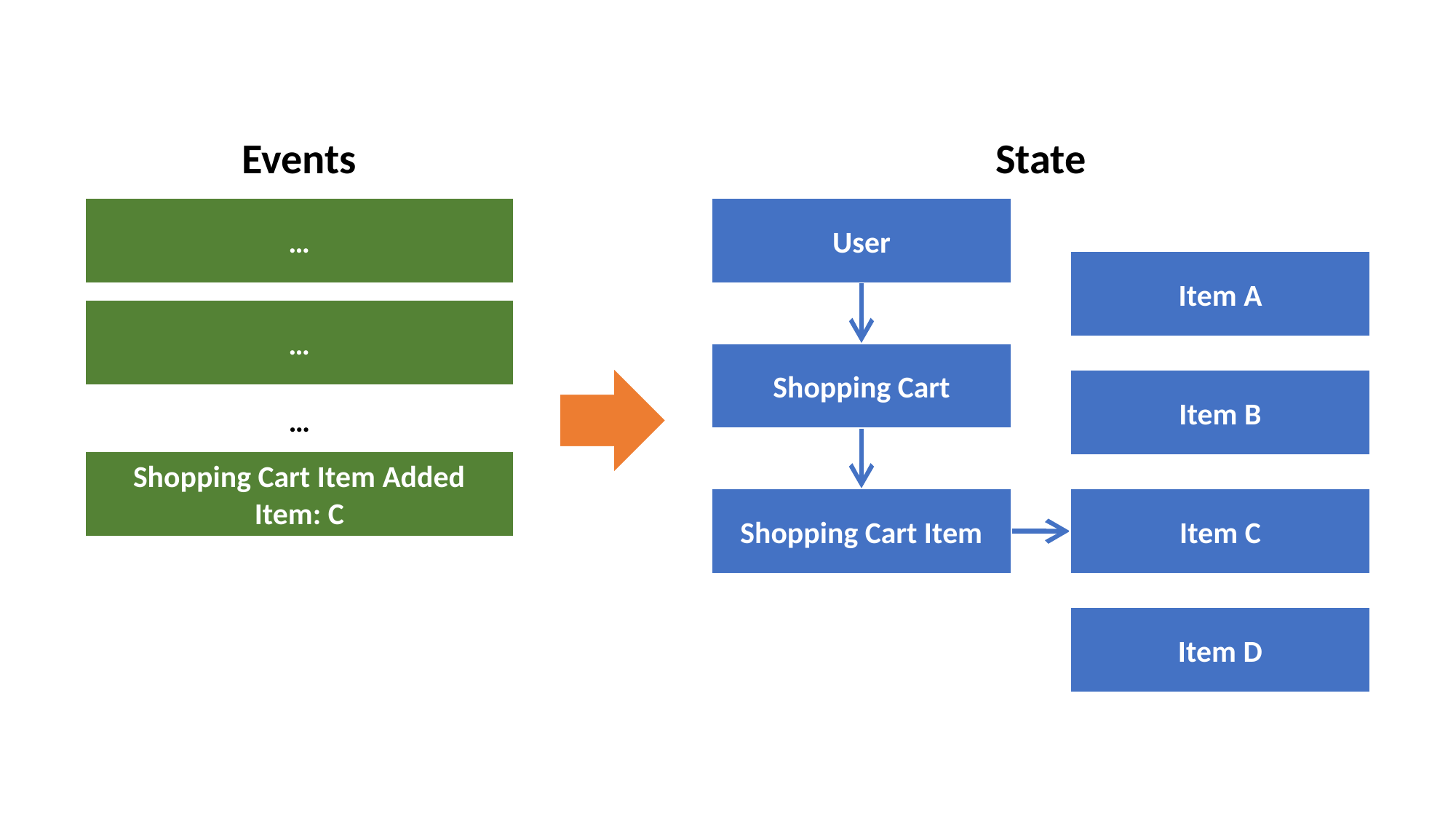

Events
State
…
User
Item A
…
Shopping Cart

Item B
…
Shopping Cart Item Added
Item: C
Shopping Cart Item
Item C
Item D